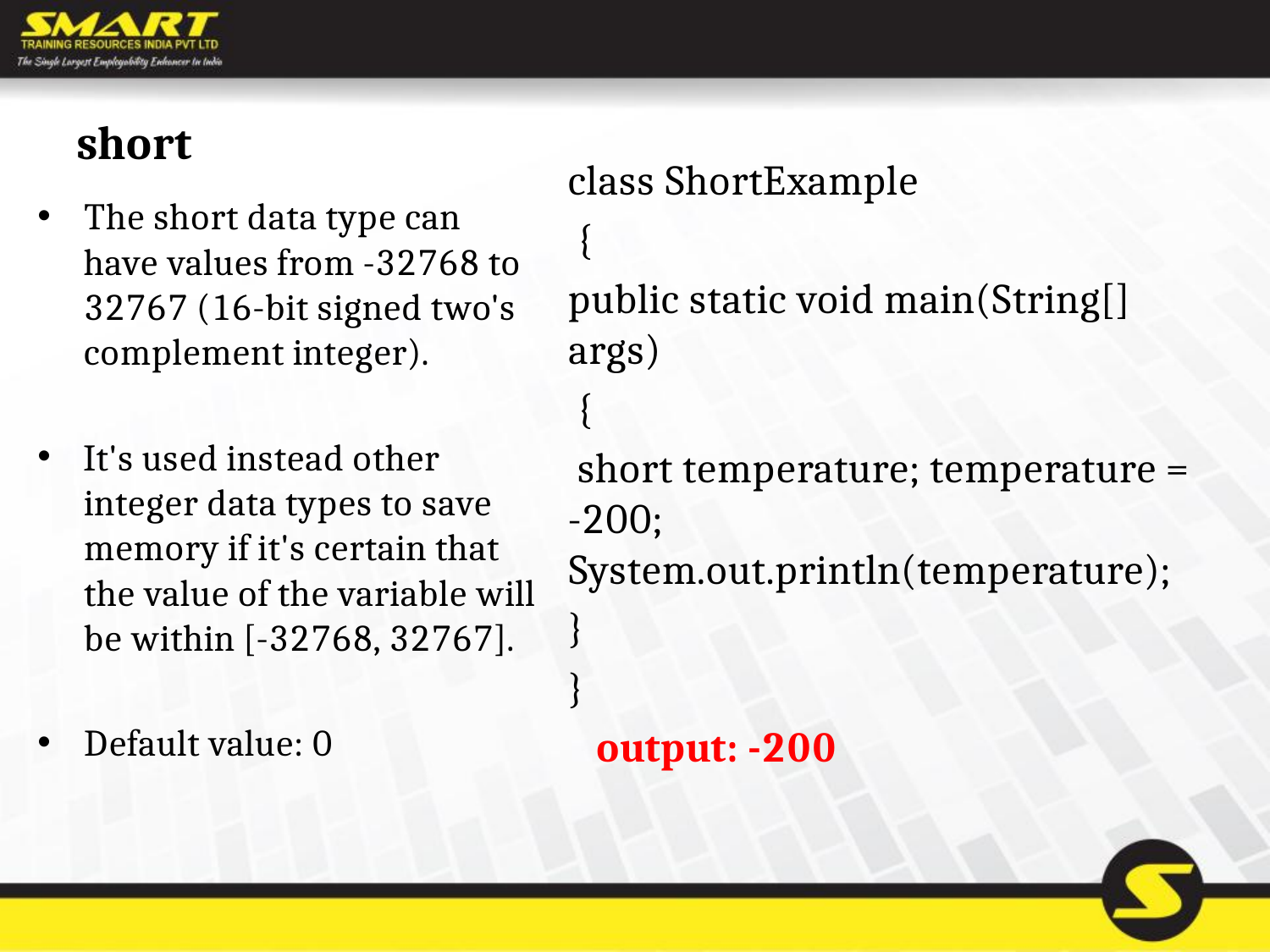

# short
class ShortExample
 {
public static void main(String[] args)
 {
 short temperature; temperature = -200; System.out.println(temperature);
}
}
   output: -200
The short data type can have values from -32768 to 32767 (16-bit signed two's complement integer).

It's used instead other integer data types to save memory if it's certain that the value of the variable will be within [-32768, 32767].

Default value: 0